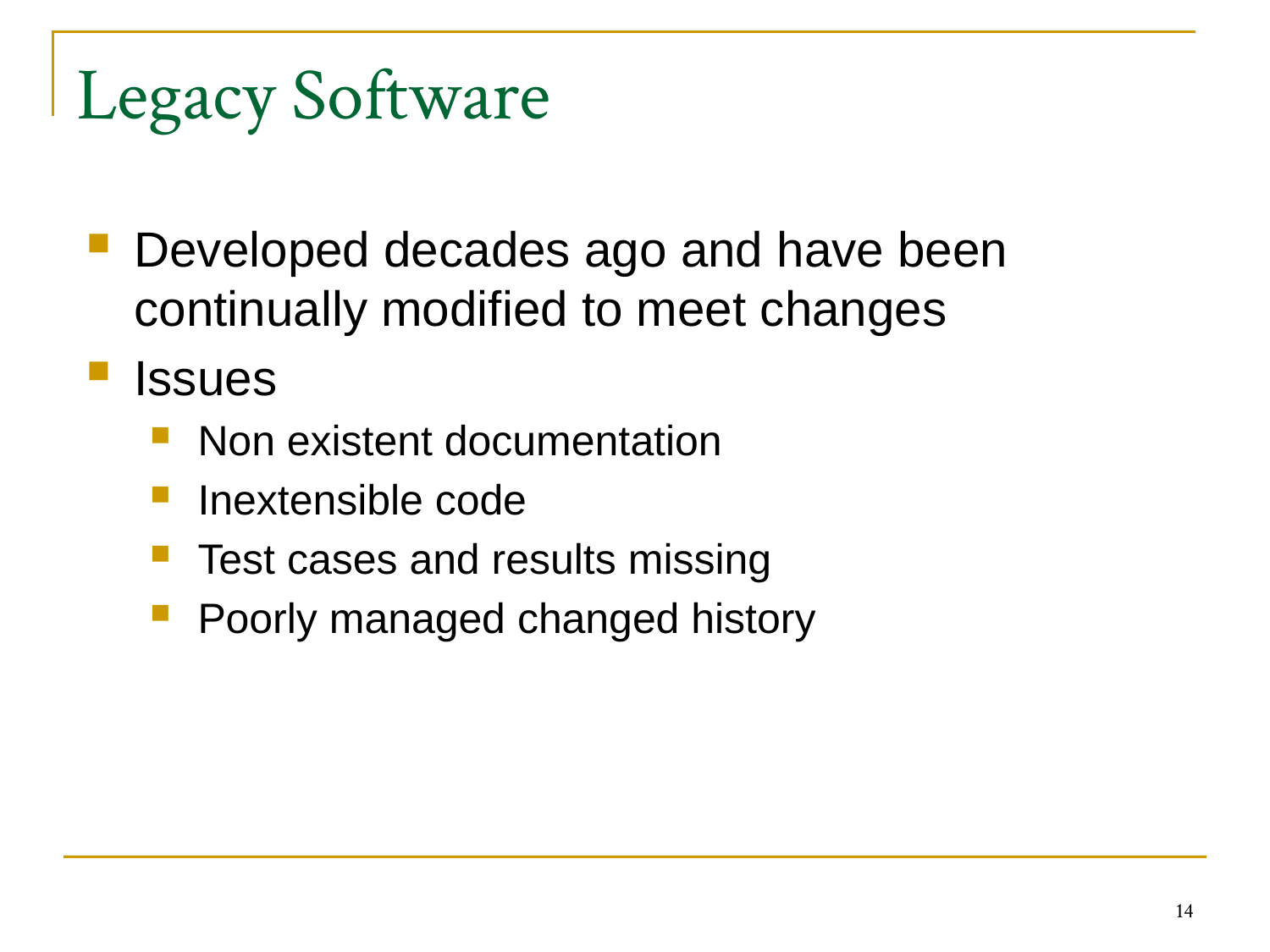

# Legacy Software
Developed decades ago and have been continually modified to meet changes
Issues
Non existent documentation
Inextensible code
Test cases and results missing
Poorly managed changed history
14